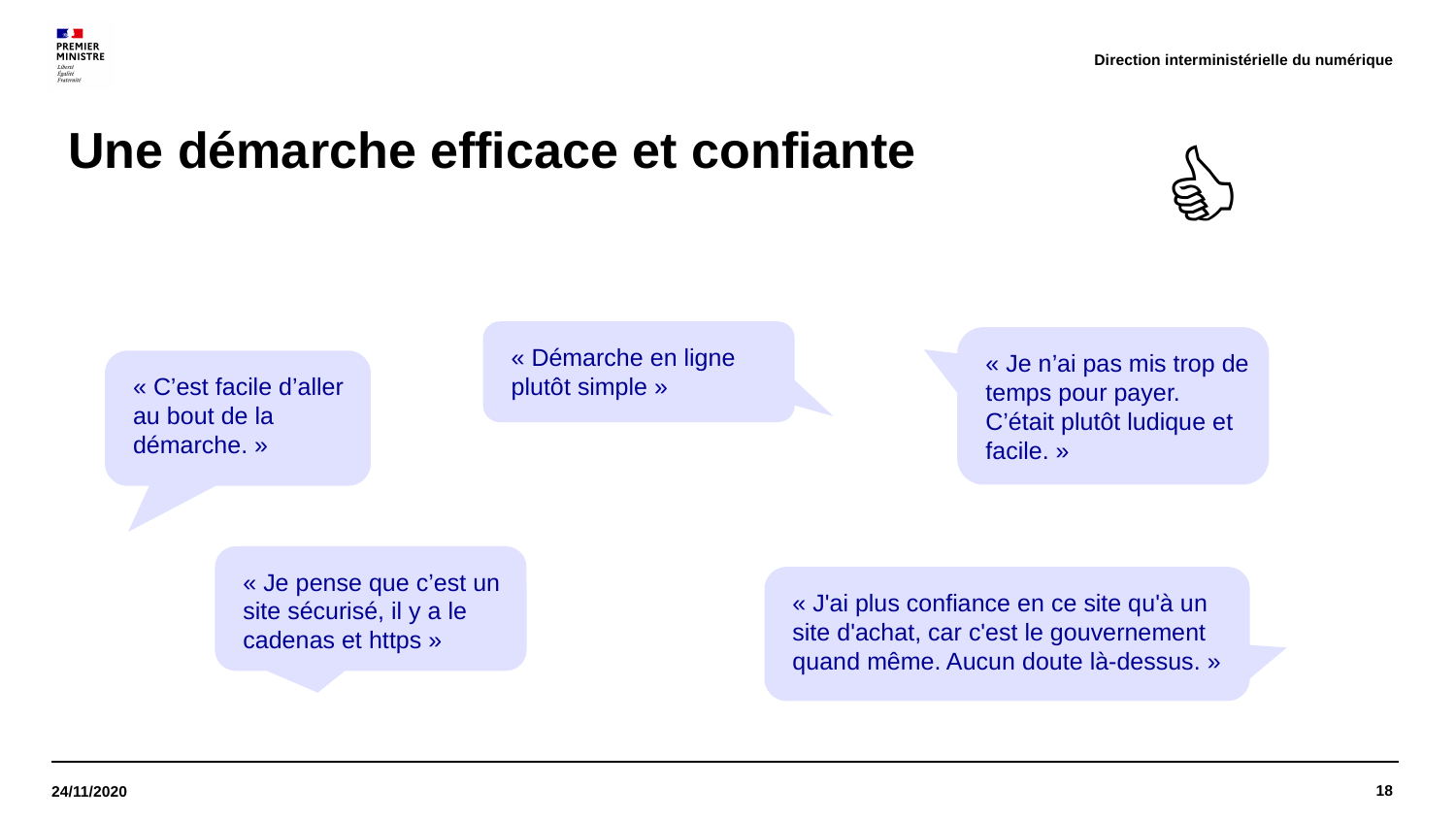

Direction interministérielle du numérique
# Une démarche efficace et confiante
👍

« Démarche en ligne plutôt simple »
« Je n’ai pas mis trop de temps pour payer. C’était plutôt ludique et facile. »

« C’est facile d’aller au bout de la démarche. »

« Je pense que c’est un site sécurisé, il y a le cadenas et https »

« J'ai plus confiance en ce site qu'à un site d'achat, car c'est le gouvernement quand même. Aucun doute là-dessus. »
18
24/11/2020